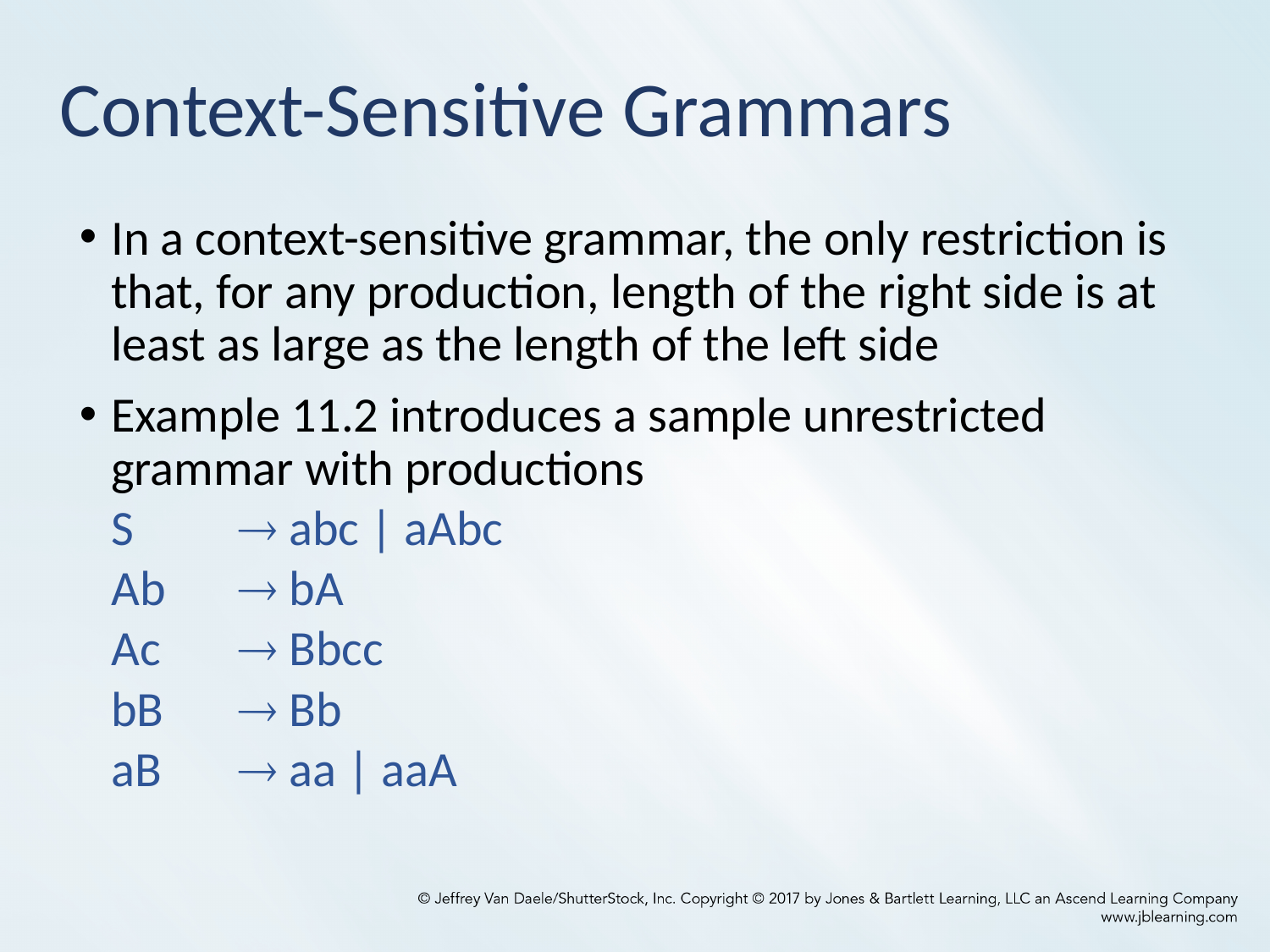

# Context-Sensitive Grammars
In a context-sensitive grammar, the only restriction is that, for any production, length of the right side is at least as large as the length of the left side
Example 11.2 introduces a sample unrestricted grammar with productions
	S 	→ abc | aAbc
	Ab 	→ bA
	Ac 	→ Bbcc
	bB 	→ Bb
	aB 	→ aa | aaA